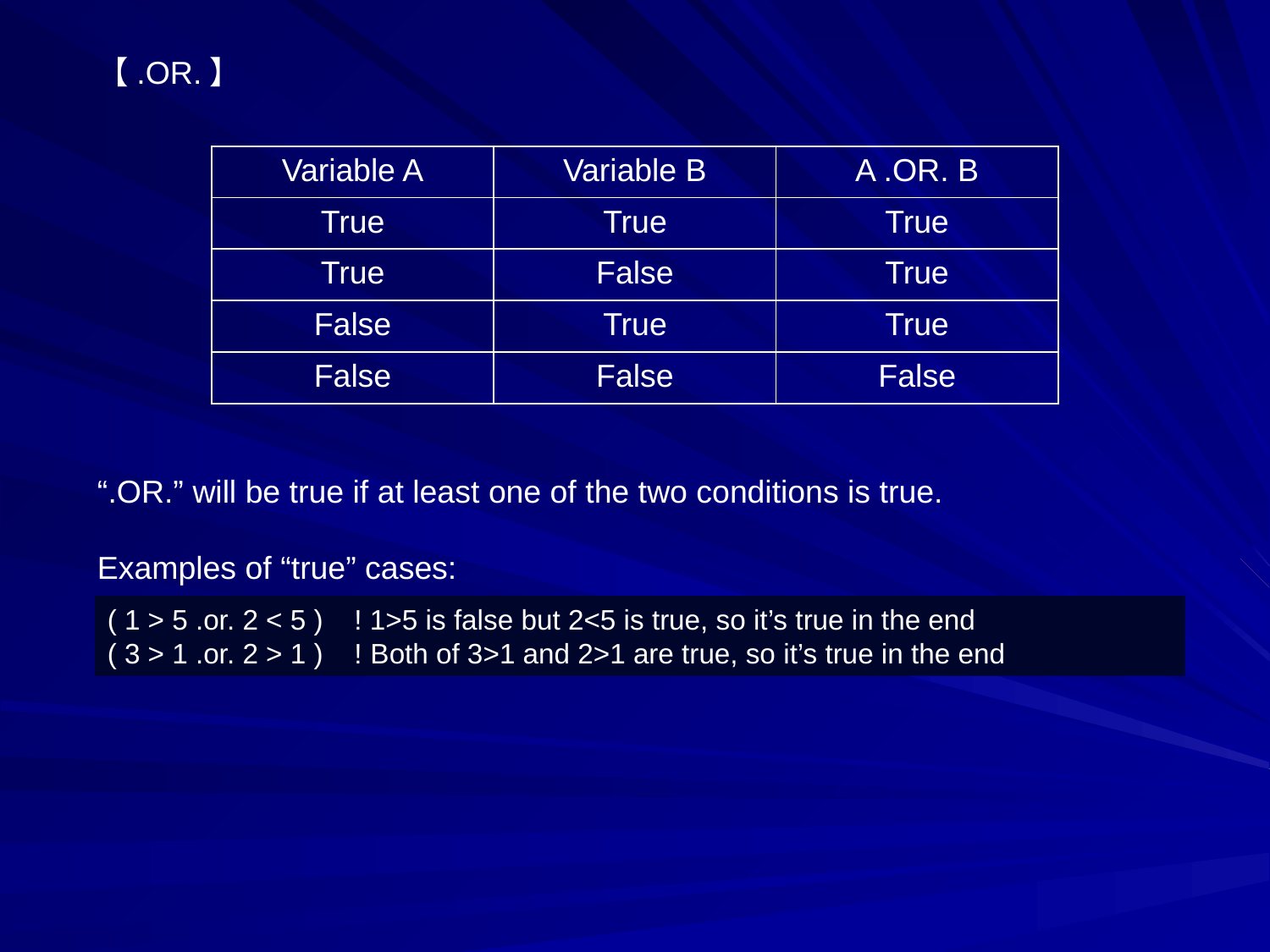

【.OR.】

“.OR.” will be true if at least one of the two conditions is true.

Examples of “true” cases:

| Variable A | Variable B | A .OR. B |
| --- | --- | --- |
| True | True | True |
| True | False | True |
| False | True | True |
| False | False | False |
( 1 > 5 .or. 2 < 5 )    ! 1>5 is false but 2<5 is true, so it’s true in the end
( 3 > 1 .or. 2 > 1 )    ! Both of 3>1 and 2>1 are true, so it’s true in the end